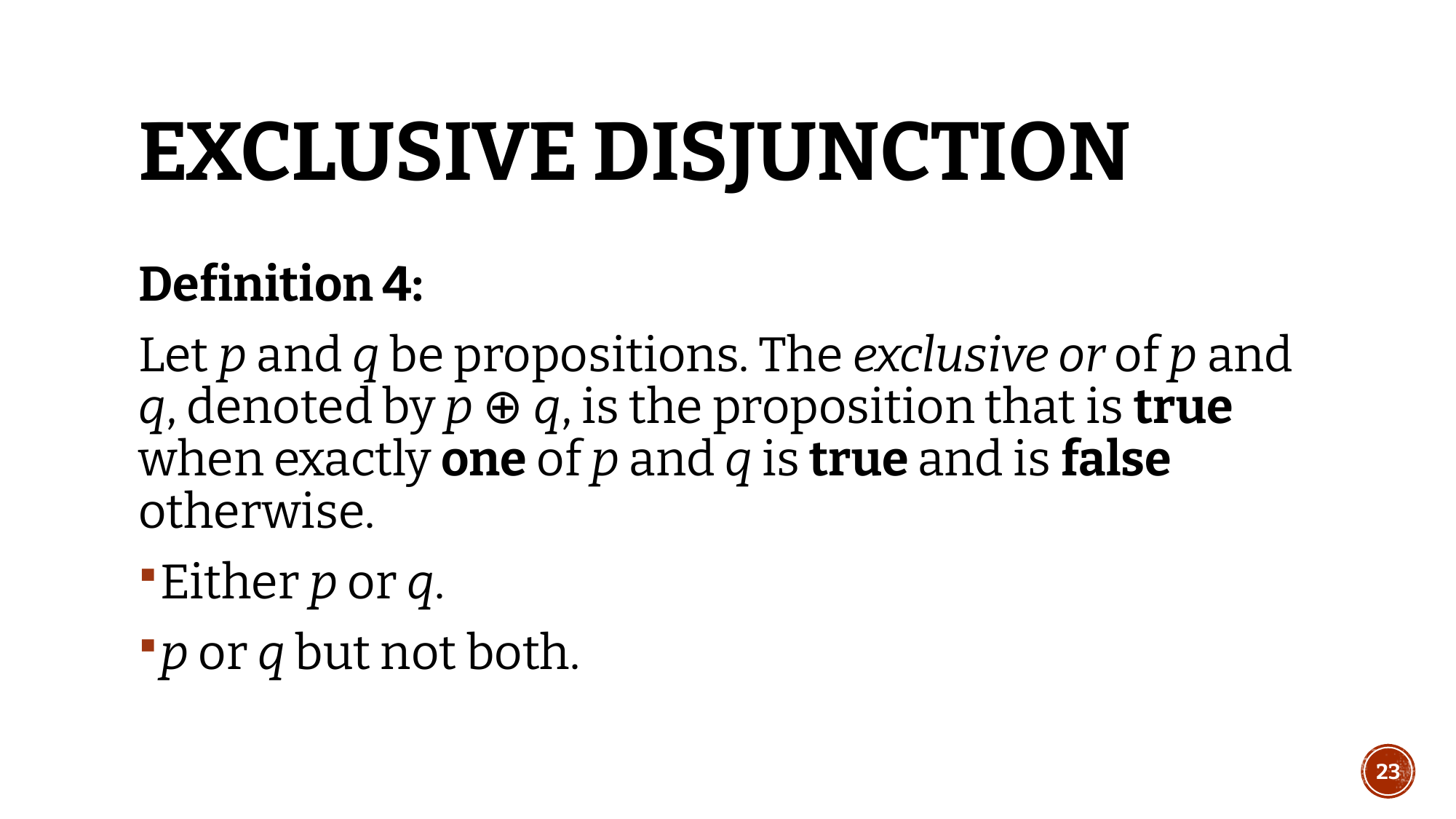

# Exclusive Disjunction
Definition 4:
Let p and q be propositions. The exclusive or of p and q, denoted by p ⊕ q, is the proposition that is true when exactly one of p and q is true and is false otherwise.
Either p or q.
p or q but not both.
23